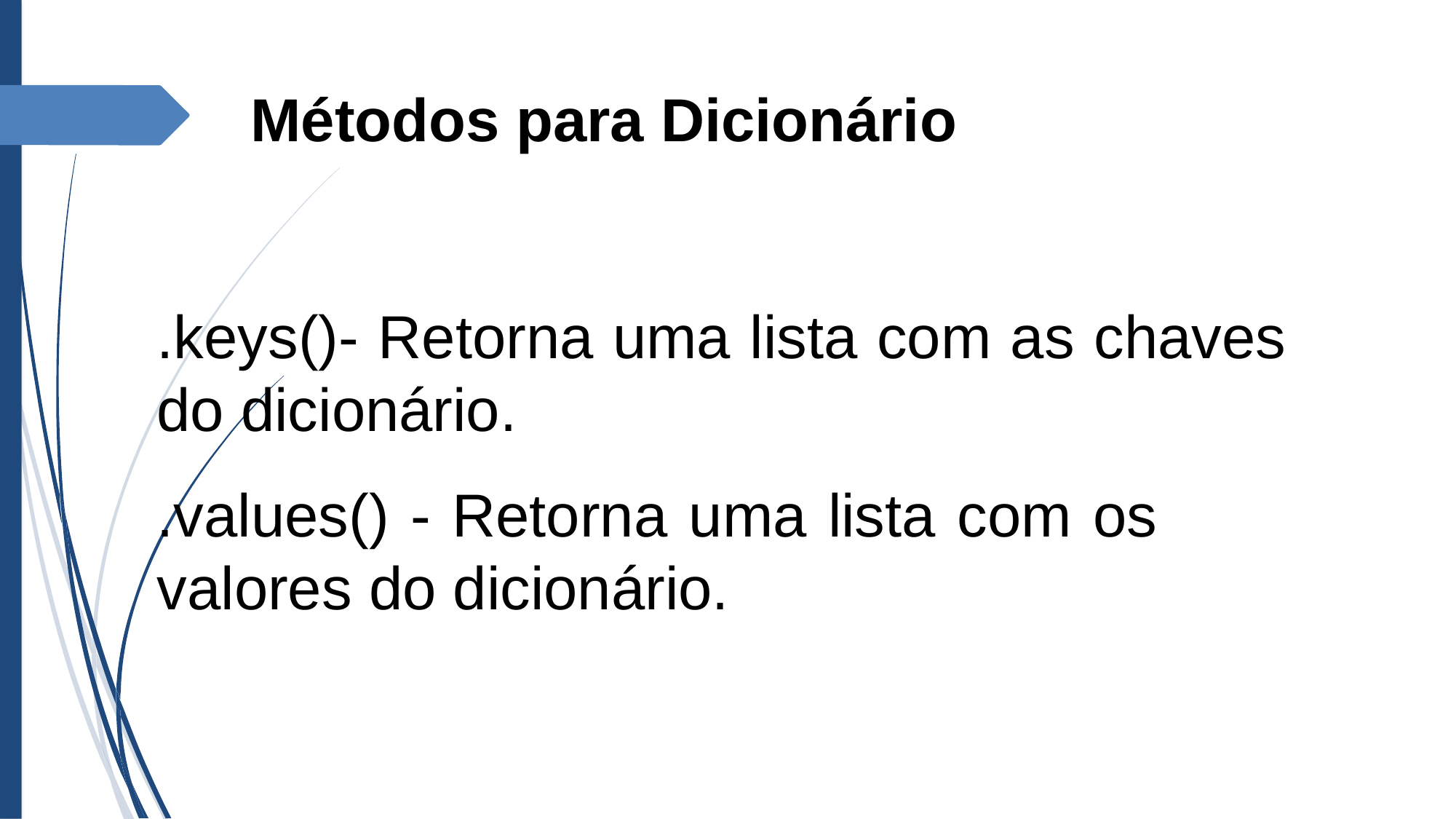

Métodos para Dicionário
.keys()- Retorna uma lista com as chaves do dicionário.

.values() - Retorna uma lista com os       valores do dicionário.